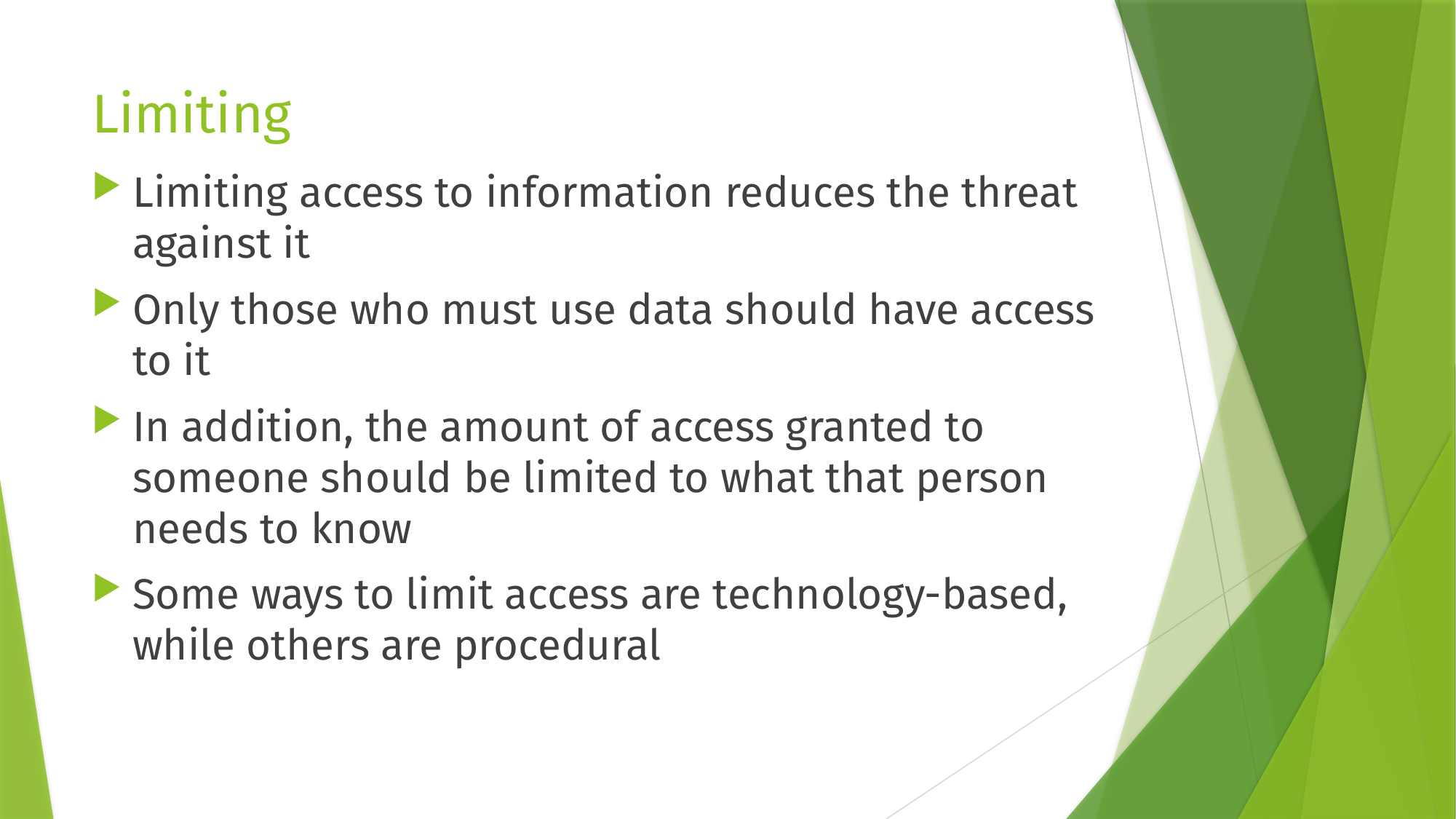

# Limiting
Limiting access to information reduces the threat against it
Only those who must use data should have access to it
In addition, the amount of access granted to someone should be limited to what that person needs to know
Some ways to limit access are technology-based, while others are procedural